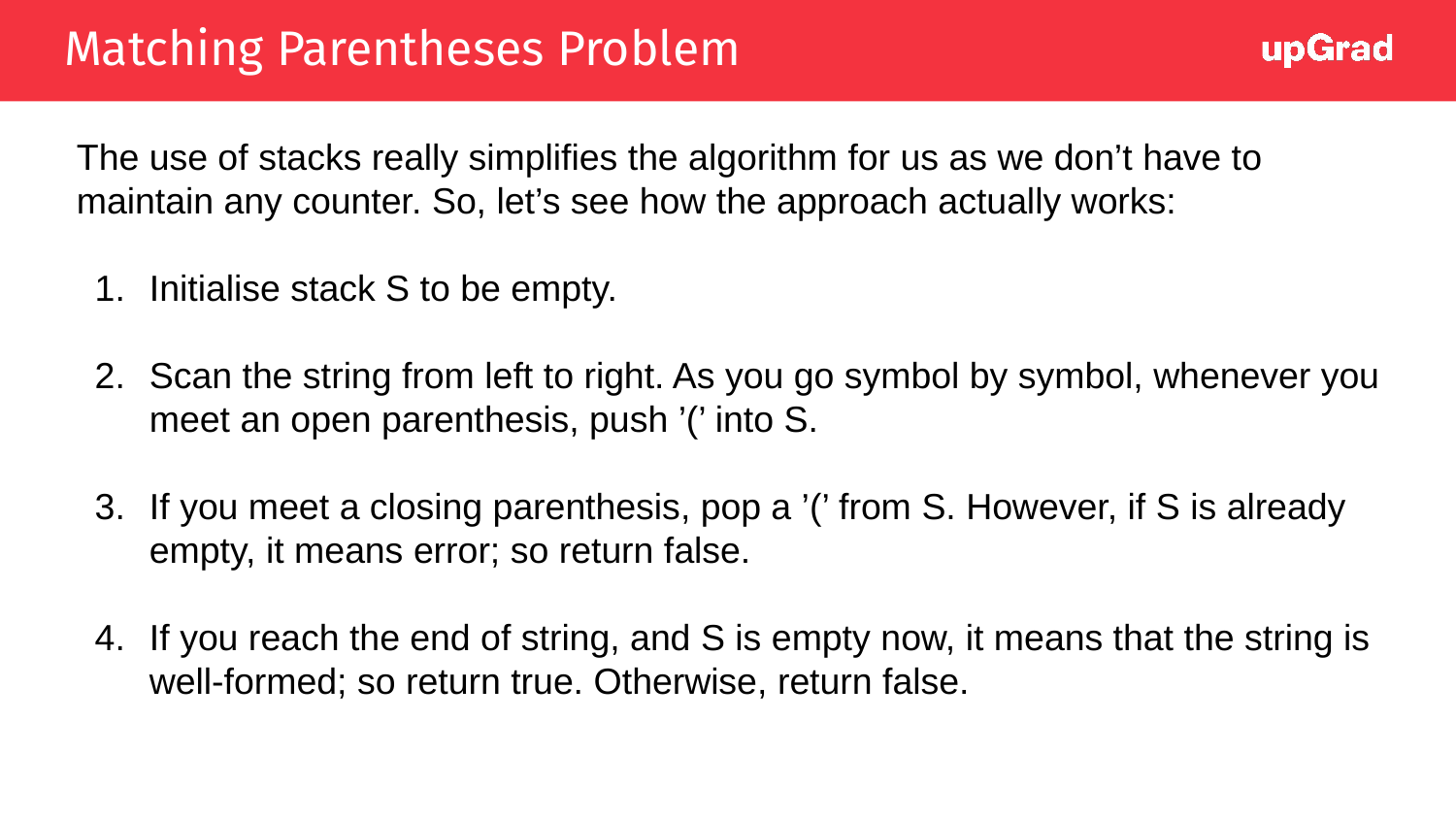

# Matching Parentheses Problem

The use of stacks really simplifies the algorithm for us as we don’t have to maintain any counter. So, let’s see how the approach actually works:

Initialise stack S to be empty.

Scan the string from left to right. As you go symbol by symbol, whenever you meet an open parenthesis, push ’(’ into S.

If you meet a closing parenthesis, pop a ’(’ from S. However, if S is already empty, it means error; so return false.

If you reach the end of string, and S is empty now, it means that the string is well-formed; so return true. Otherwise, return false.